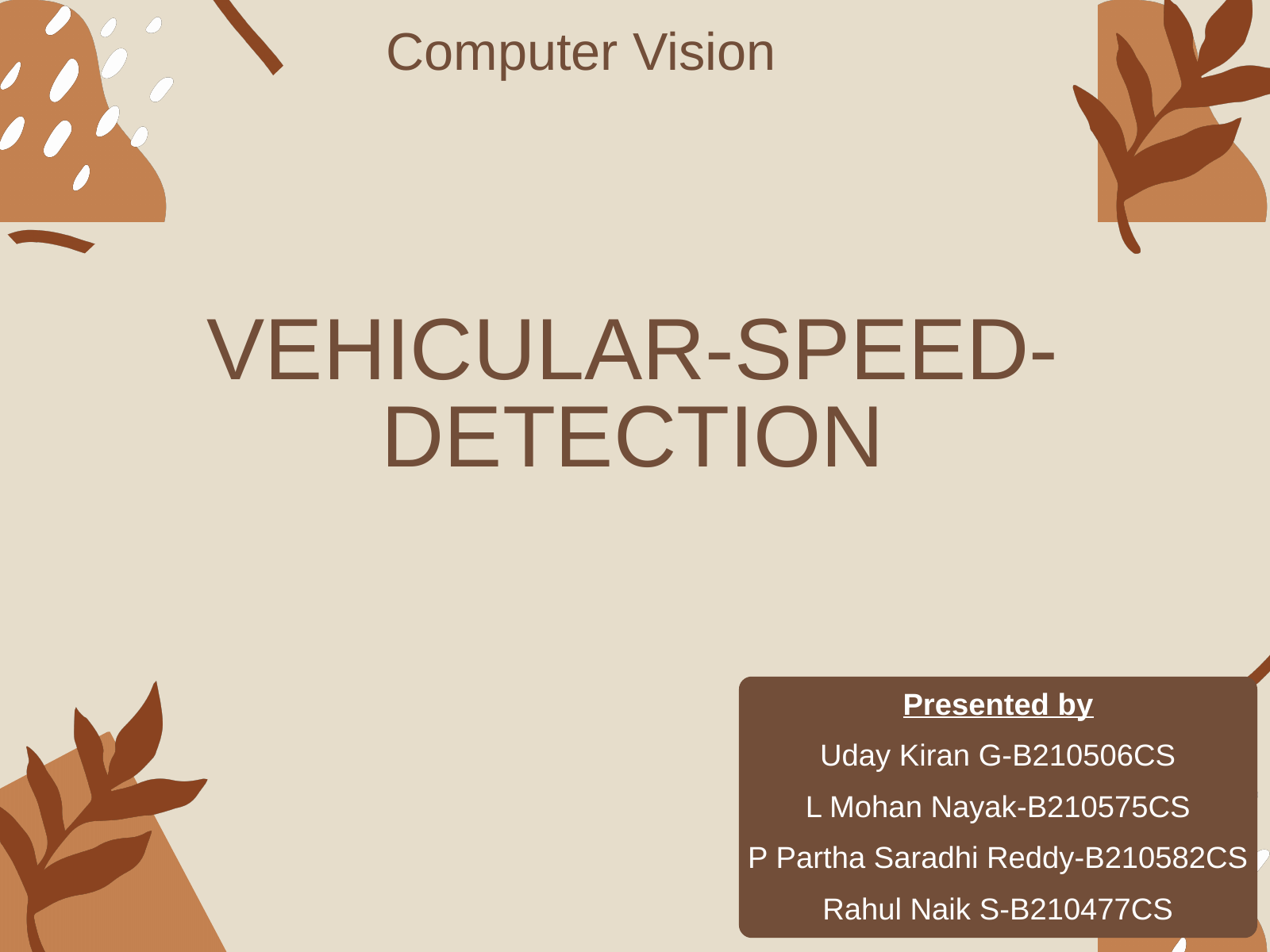

Computer Vision

VEHICULAR-SPEED-DETECTION

Presented by
Uday Kiran G-B210506CS
L Mohan Nayak-B210575CS
P Partha Saradhi Reddy-B210582CS
Rahul Naik S-B210477CS